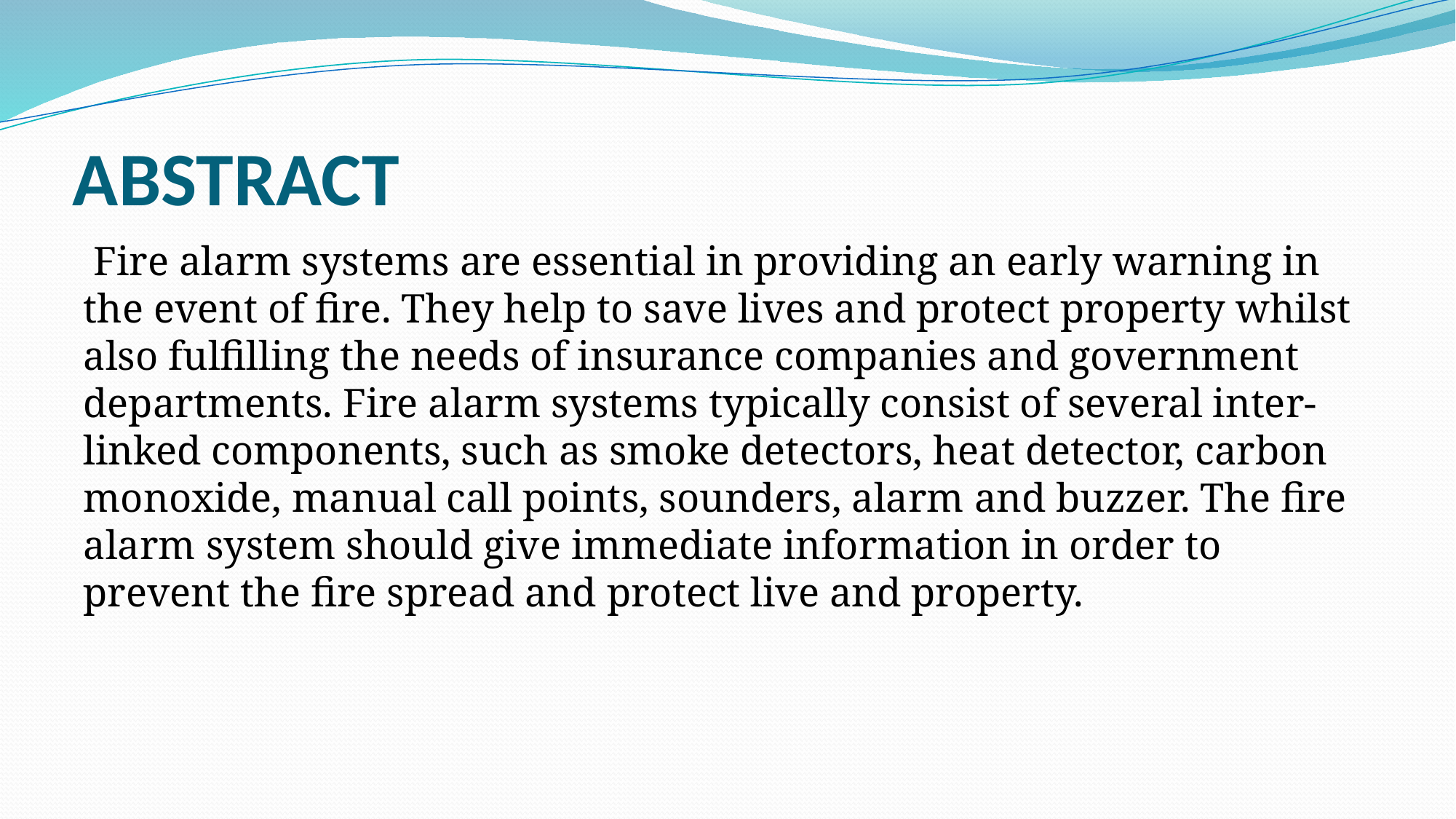

# ABSTRACT
 Fire alarm systems are essential in providing an early warning in the event of fire. They help to save lives and protect property whilst also fulfilling the needs of insurance companies and government departments. Fire alarm systems typically consist of several inter-linked components, such as smoke detectors, heat detector, carbon monoxide, manual call points, sounders, alarm and buzzer. The fire alarm system should give immediate information in order to prevent the fire spread and protect live and property.